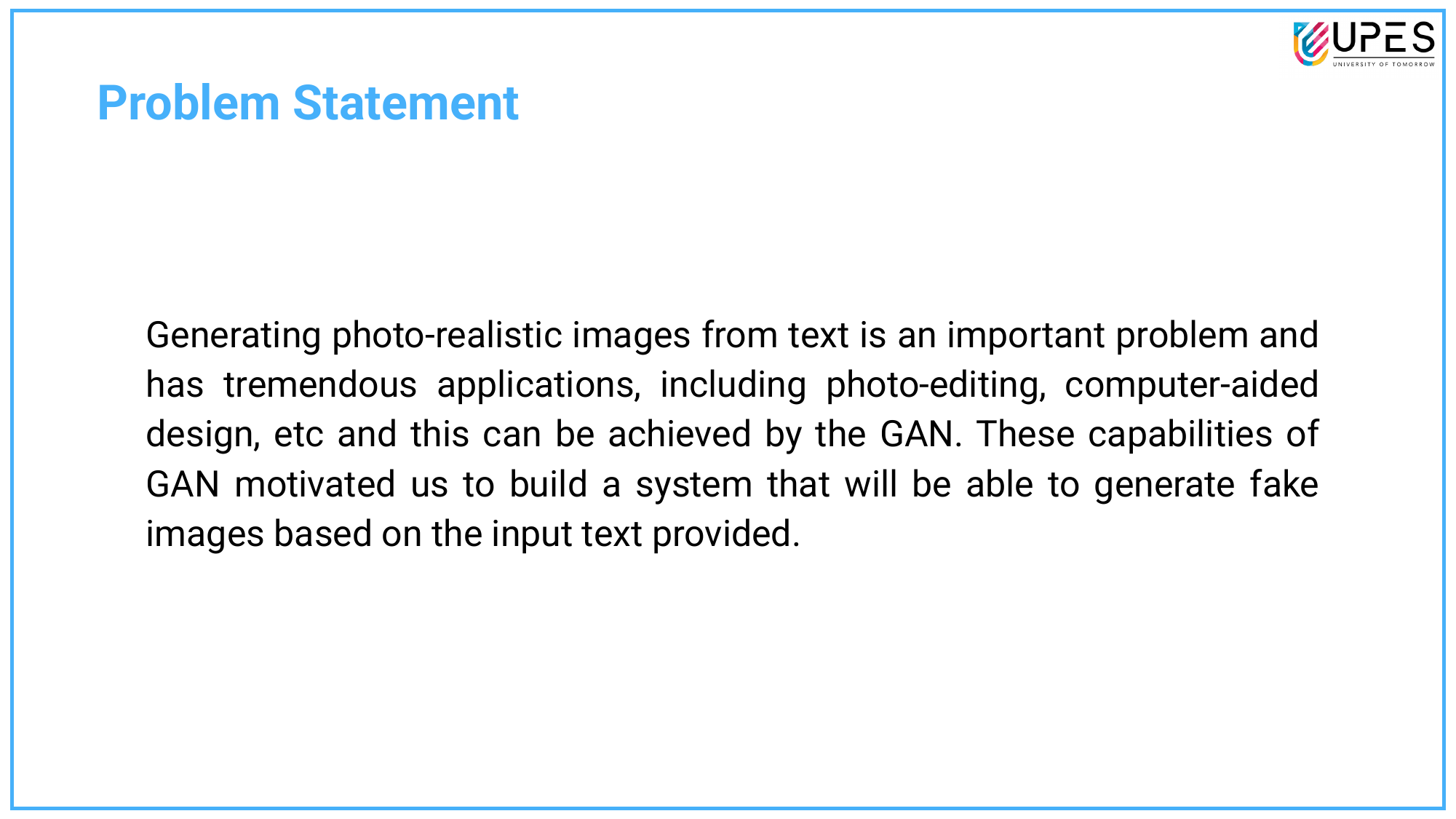

Problem Statement
Generating photo-realistic images from text is an important problem and has tremendous applications, including photo-editing, computer-aided design, etc and this can be achieved by the GAN. These capabilities of GAN motivated us to build a system that will be able to generate fake images based on the input text provided.